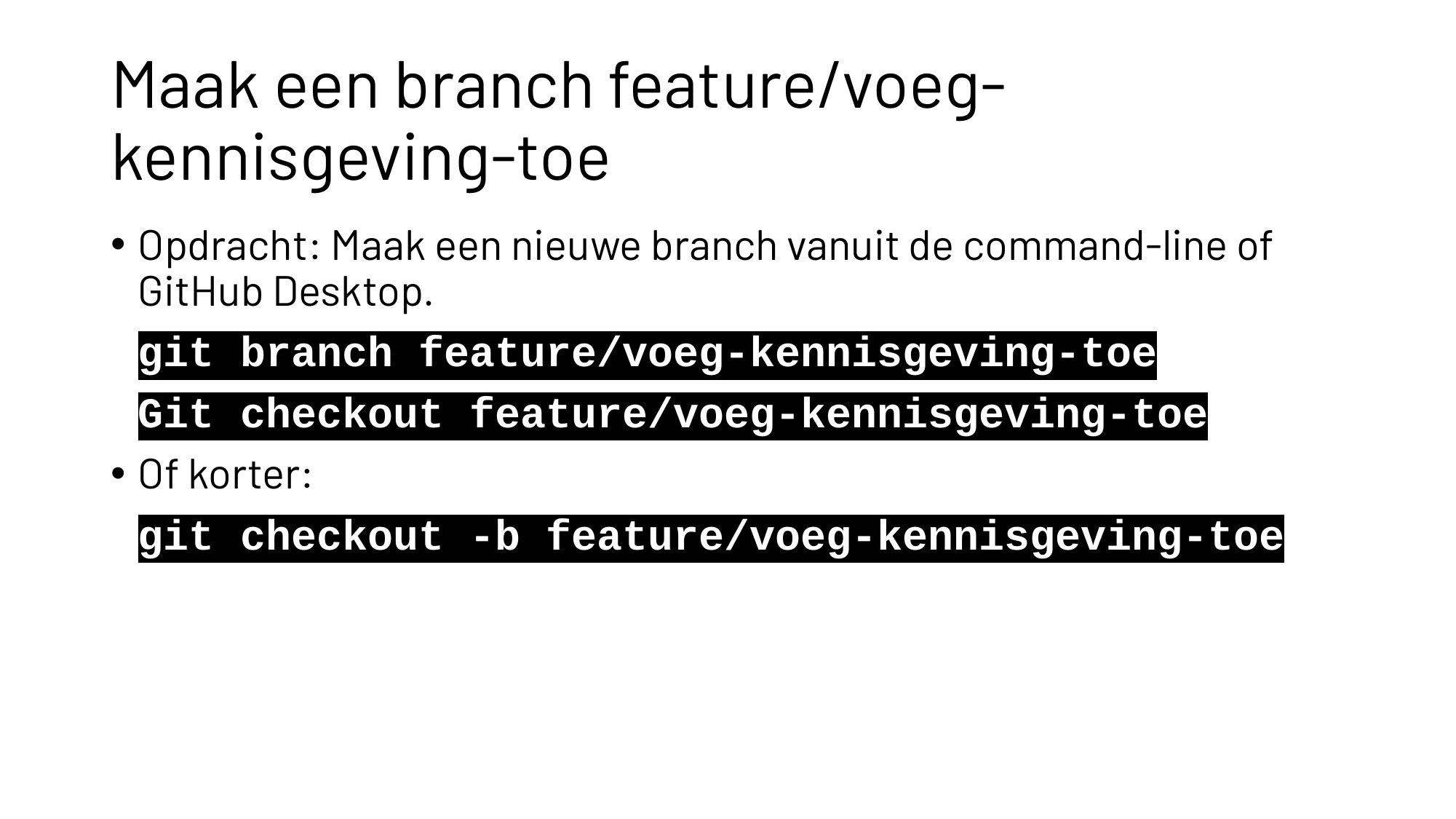

# Maak een branch feature/voeg-kennisgeving-toe
Opdracht: Maak een nieuwe branch vanuit de command-line of GitHub Desktop.
git branch feature/voeg-kennisgeving-toe
Git checkout feature/voeg-kennisgeving-toe
Of korter:
git checkout -b feature/voeg-kennisgeving-toe